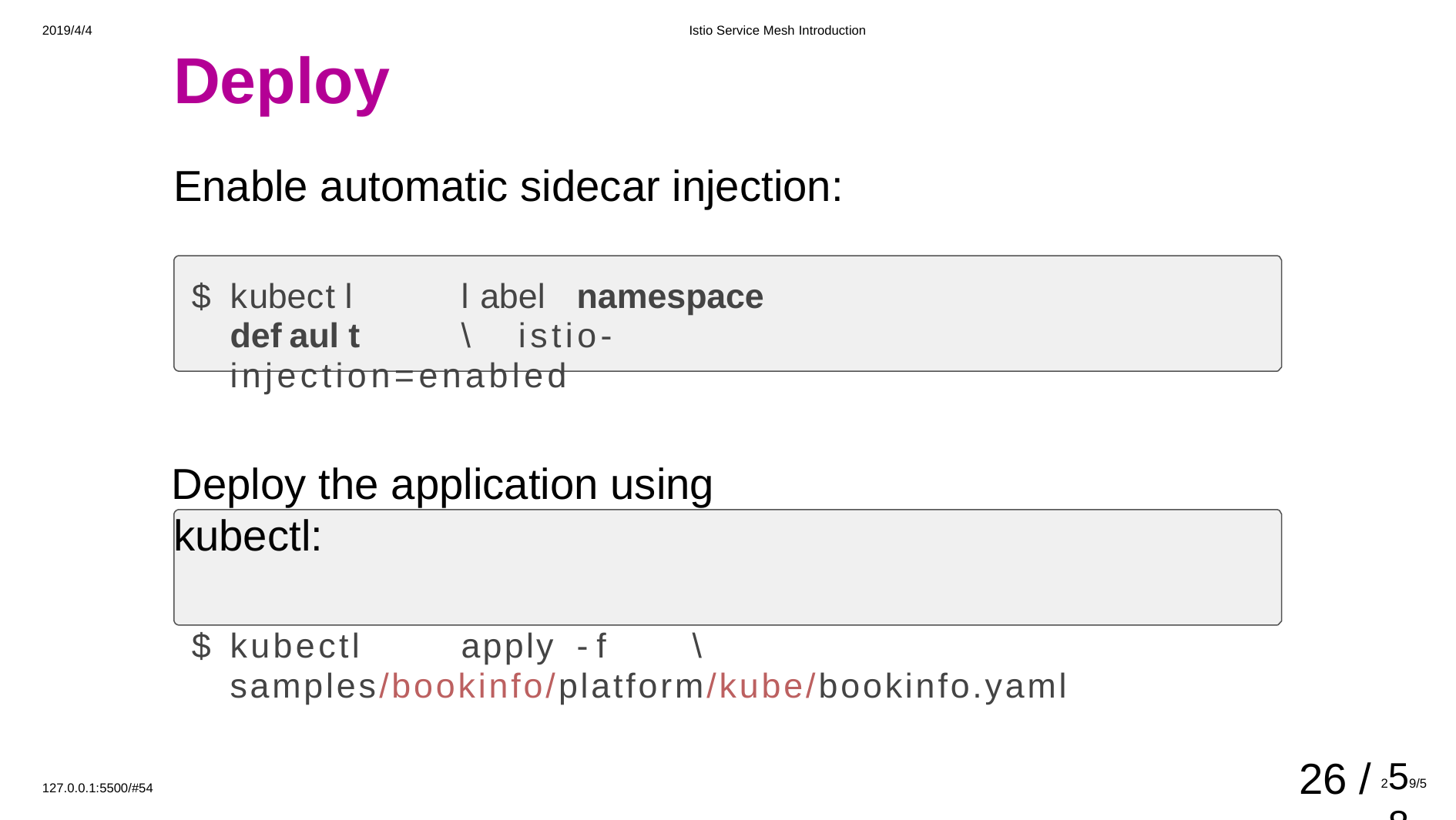

2019/4/4
Istio Service Mesh Introduction
# Deploy
Enable automatic sidecar injection:

$	kubectl	label	namespace	default	\  istio-injection=enabled

Deploy the application using kubectl:

$	kubectl	apply	-f	\  samples/bookinfo/platform/kube/bookinfo.yaml

26 /
259/588
127.0.0.1:5500/#54